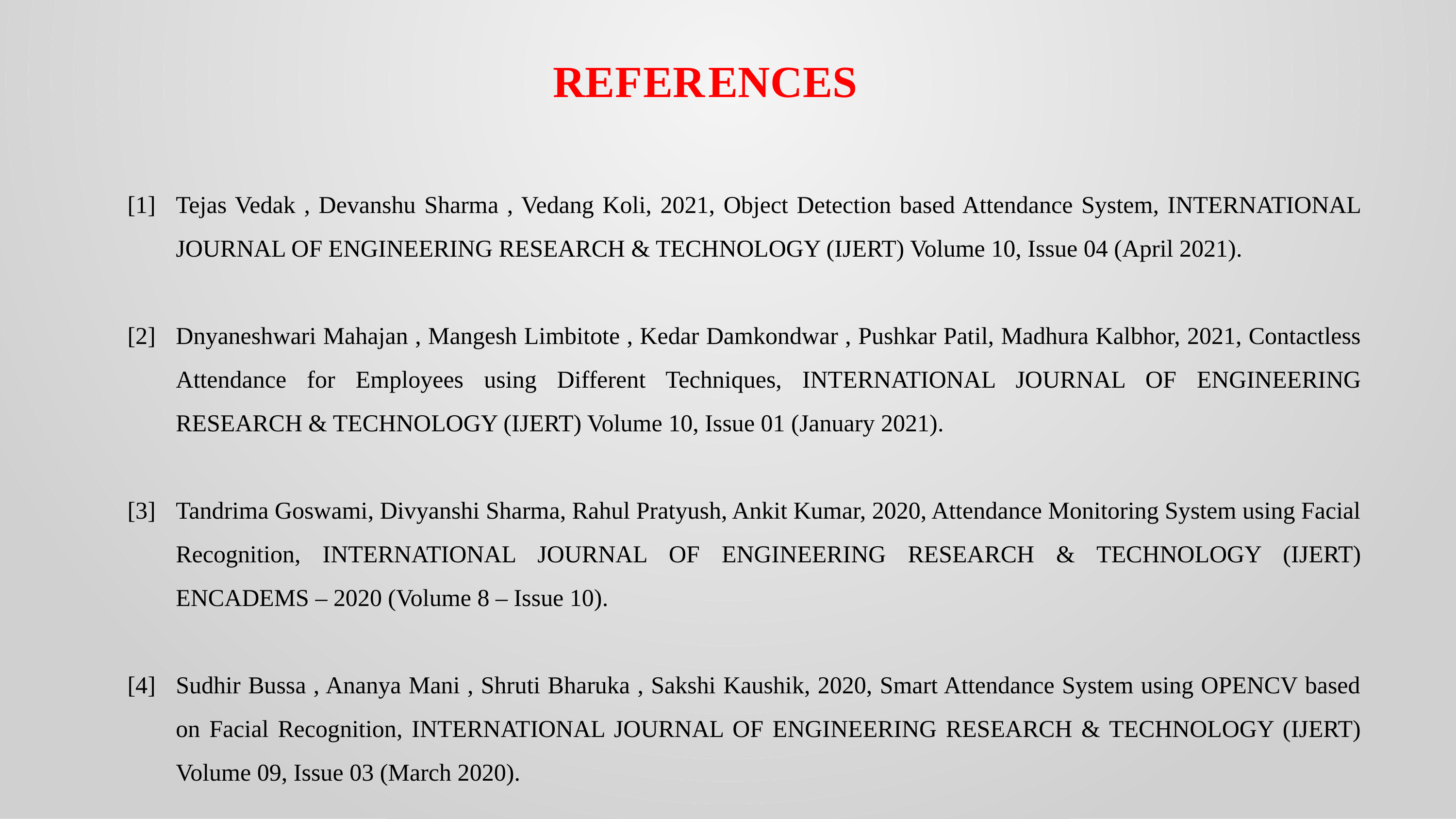

REFERENCES

[1]

[2]

[3]

[4]

Tejas Vedak , Devanshu Sharma , Vedang Koli, 2021, Object Detection based Attendance System, INTERNATIONAL JOURNAL OF ENGINEERING RESEARCH & TECHNOLOGY (IJERT) Volume 10, Issue 04 (April 2021).

Dnyaneshwari Mahajan , Mangesh Limbitote , Kedar Damkondwar , Pushkar Patil, Madhura Kalbhor, 2021, Contactless Attendance for Employees using Different Techniques, INTERNATIONAL JOURNAL OF ENGINEERING RESEARCH & TECHNOLOGY (IJERT) Volume 10, Issue 01 (January 2021).

Tandrima Goswami, Divyanshi Sharma, Rahul Pratyush, Ankit Kumar, 2020, Attendance Monitoring System using Facial Recognition, INTERNATIONAL JOURNAL OF ENGINEERING RESEARCH & TECHNOLOGY (IJERT) ENCADEMS – 2020 (Volume 8 – Issue 10).

Sudhir Bussa , Ananya Mani , Shruti Bharuka , Sakshi Kaushik, 2020, Smart Attendance System using OPENCV based on Facial Recognition, INTERNATIONAL JOURNAL OF ENGINEERING RESEARCH & TECHNOLOGY (IJERT) Volume 09, Issue 03 (March 2020).